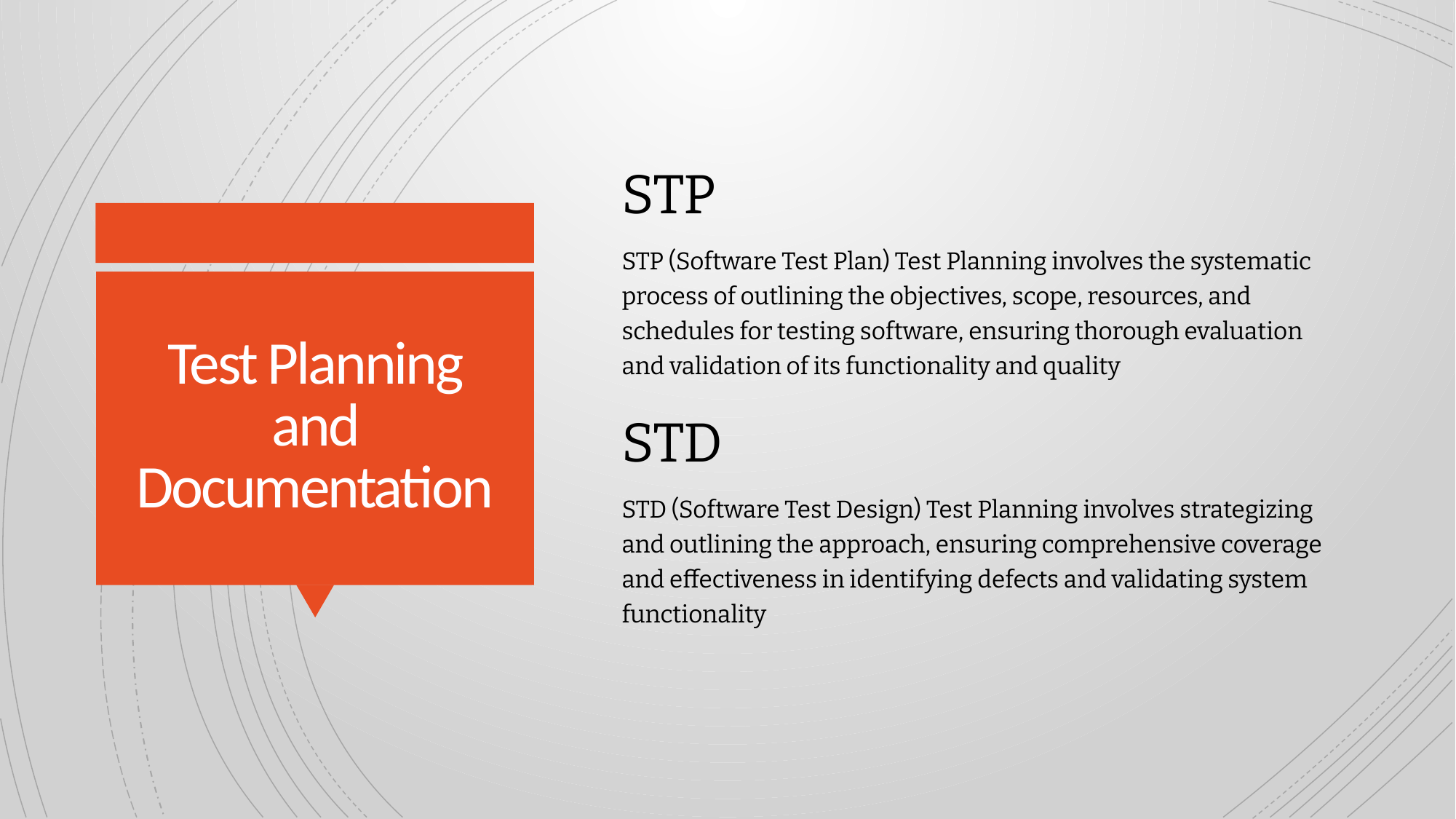

STP
STP (Software Test Plan) Test Planning involves the systematic process of outlining the objectives, scope, resources, and schedules for testing software, ensuring thorough evaluation and validation of its functionality and quality
STD
STD (Software Test Design) Test Planning involves strategizing and outlining the approach, ensuring comprehensive coverage and effectiveness in identifying defects and validating system functionality
# Test Planning and Documentation